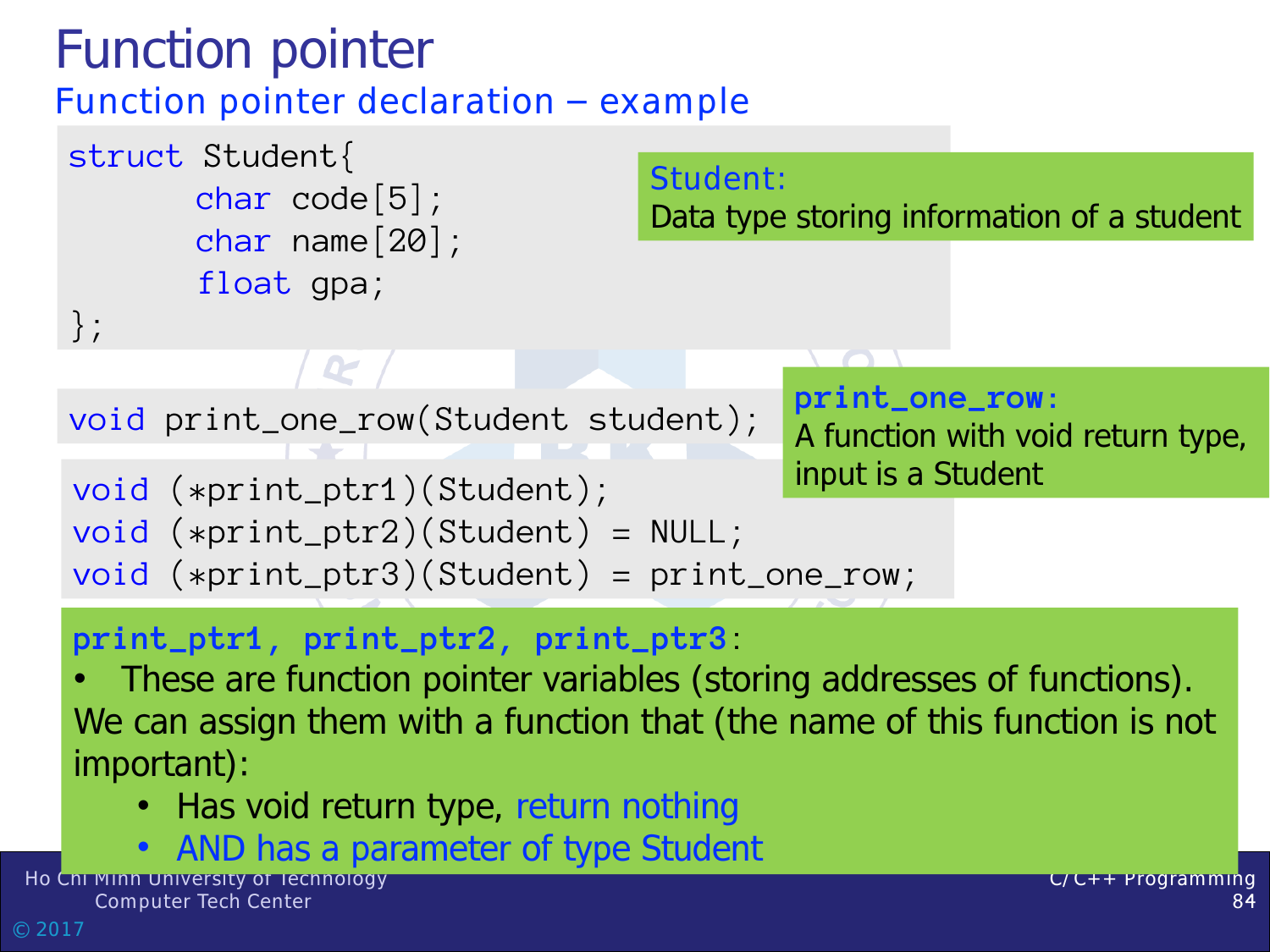

# Function pointer Function pointer declaration – example
struct Student{
	char code[5];
	char name[20];
	float gpa;
};
Student:
Data type storing information of a student
print_one_row:
A function with void return type, input is a Student
void print_one_row(Student student);
void (*print_ptr1)(Student);
void (*print_ptr2)(Student) = NULL;
void (*print_ptr3)(Student) = print_one_row;
print_ptr1, print_ptr2, print_ptr3:
These are function pointer variables (storing addresses of functions).
We can assign them with a function that (the name of this function is not important):
Has void return type, return nothing
AND has a parameter of type Student